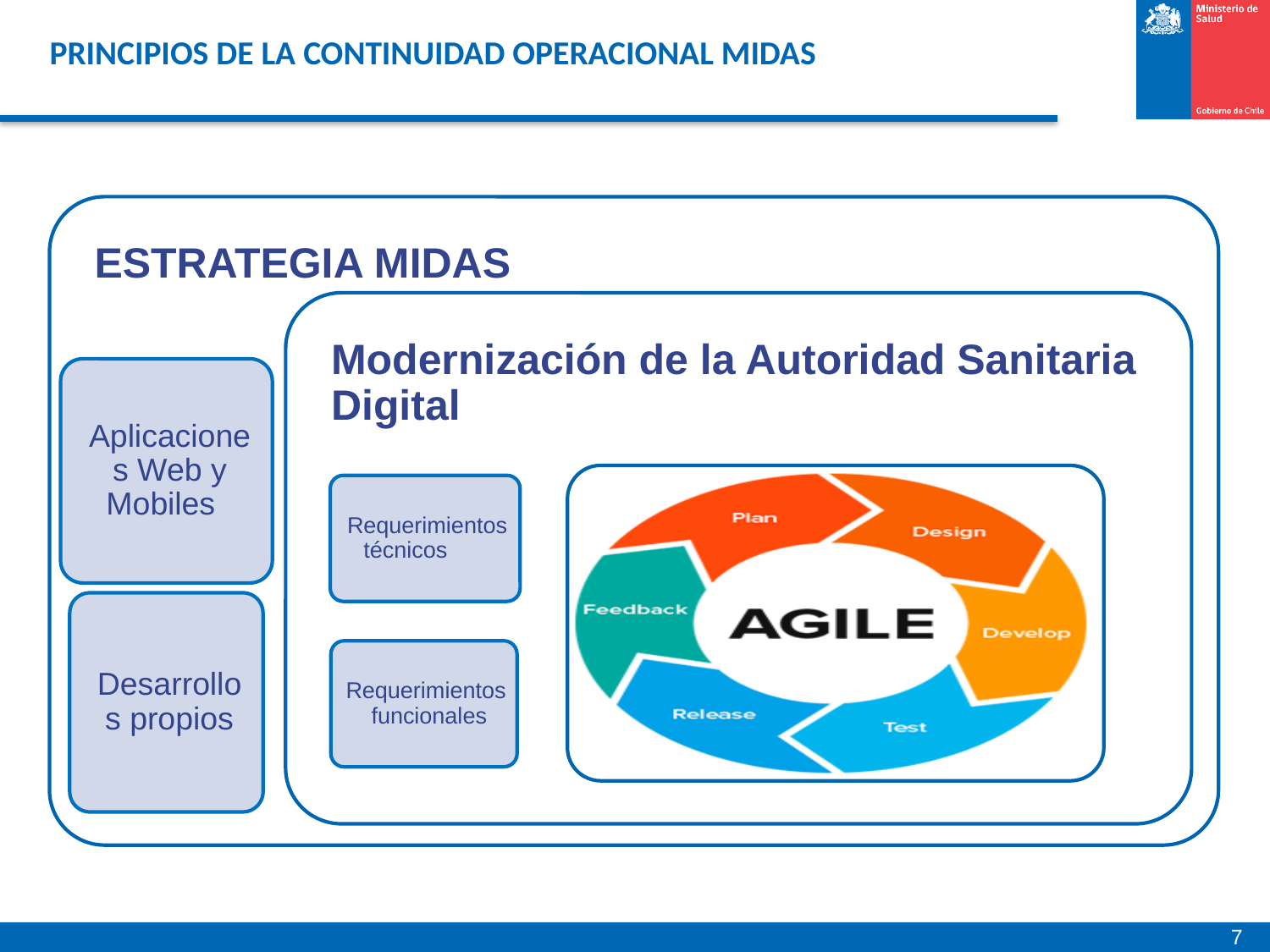

# PRINCIPIOS DE LA CONTINUIDAD OPERACIONAL MIDAS
ESTRATEGIA MIDAS
Aplicaciones Web y Mobiles
Desarrollos propios
Modernización de la Autoridad Sanitaria Digital
Requerimientos técnicos
Requerimientos  funcionales

7